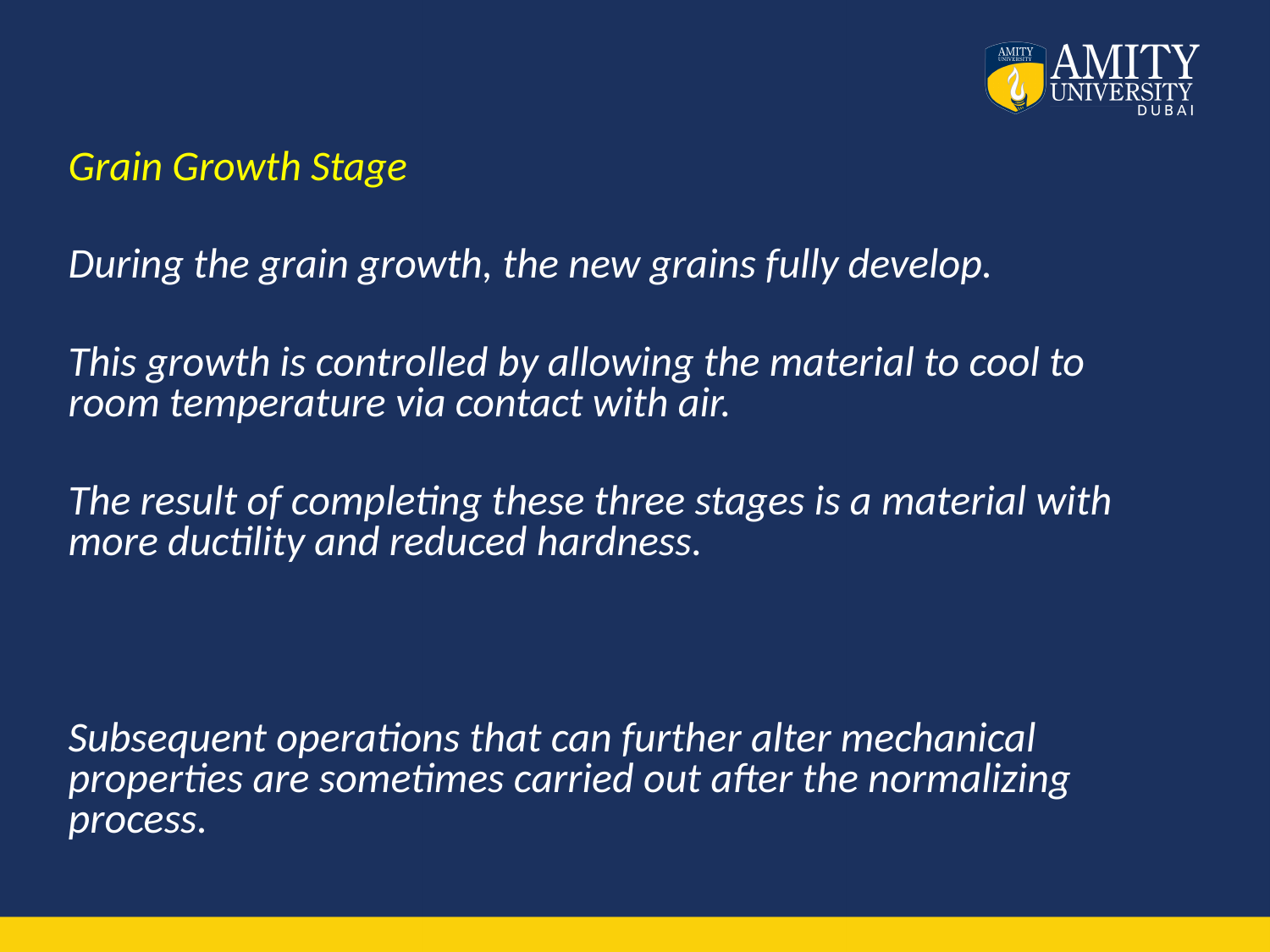

#
Grain Growth Stage

During the grain growth, the new grains fully develop.

This growth is controlled by allowing the material to cool to room temperature via contact with air.

The result of completing these three stages is a material with more ductility and reduced hardness.

Subsequent operations that can further alter mechanical properties are sometimes carried out after the normalizing process.